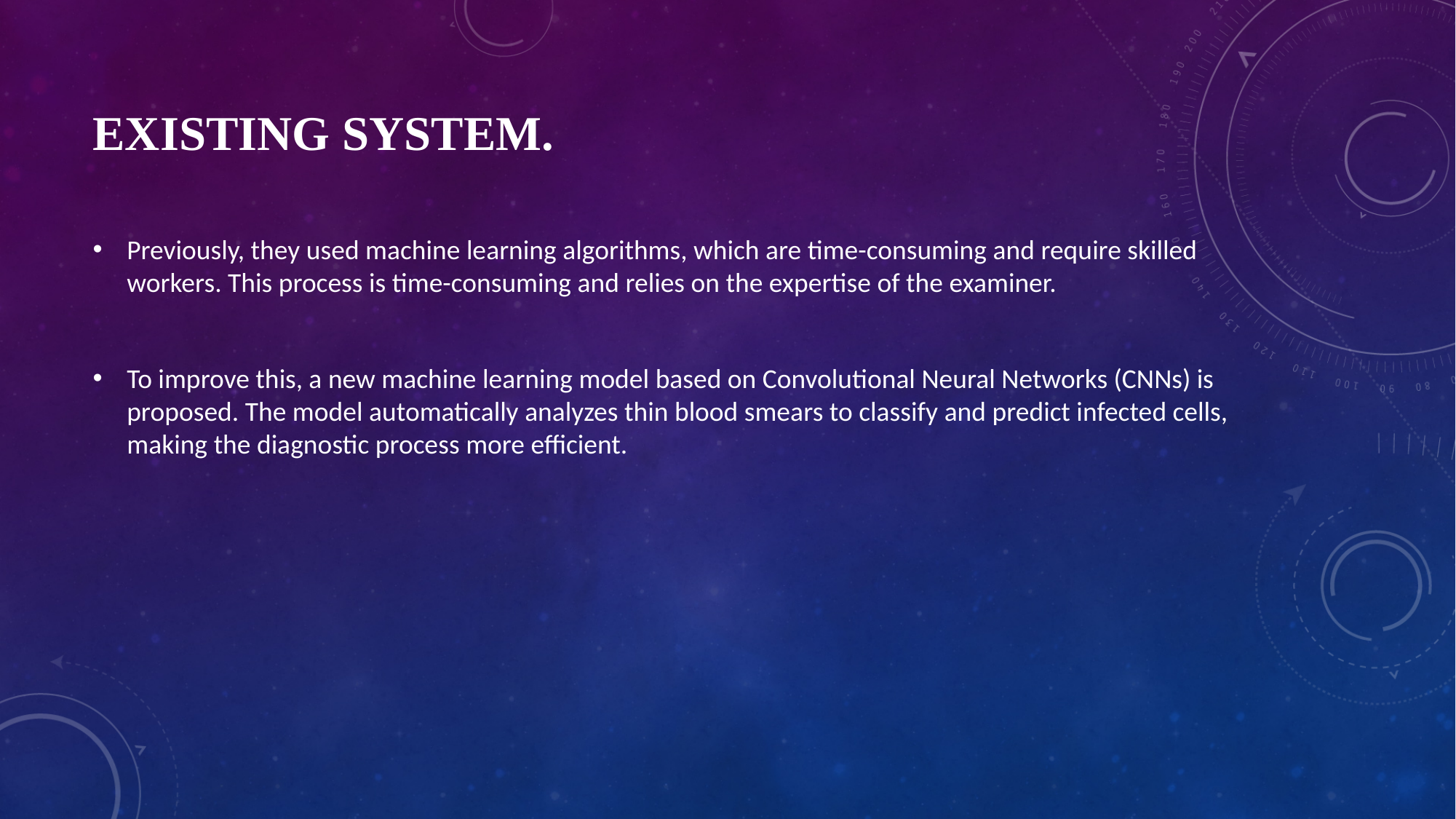

Previously, they used machine learning algorithms, which are time-consuming and require skilled workers. This process is time-consuming and relies on the expertise of the examiner.

To improve this, a new machine learning model based on Convolutional Neural Networks (CNNs) is proposed. The model automatically analyzes thin blood smears to classify and predict infected cells, making the diagnostic process more efficient.
# Existing System.